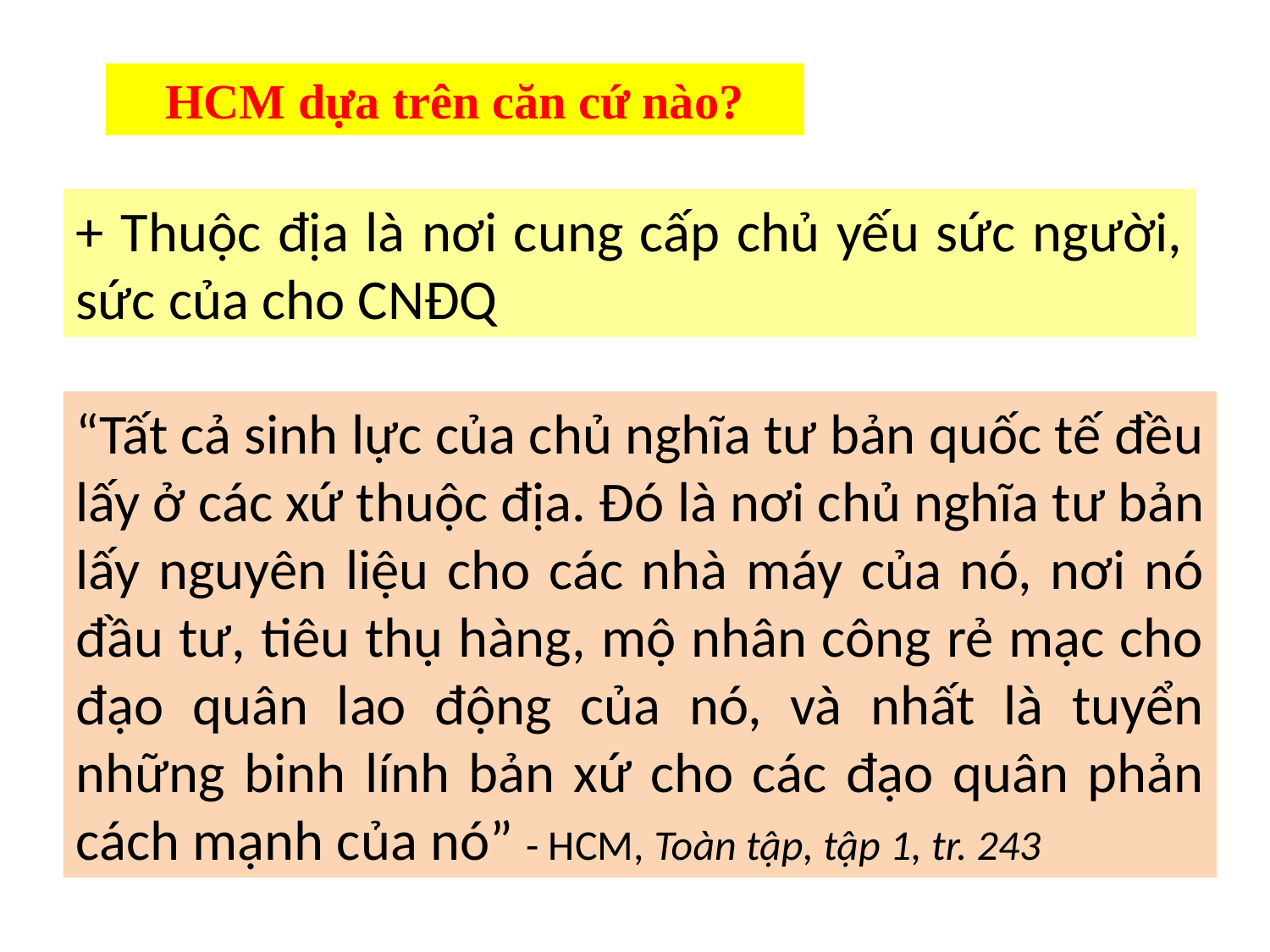

HCM dựa trên căn cứ nào?
+ Thuộc địa là nơi cung cấp chủ yếu sức người, sức của cho CNĐQ
“Tất cả sinh lực của chủ nghĩa tư bản quốc tế đều lấy ở các xứ thuộc địa. Đó là nơi chủ nghĩa tư bản lấy nguyên liệu cho các nhà máy của nó, nơi nó đầu tư, tiêu thụ hàng, mộ nhân công rẻ mạc cho đạo quân lao động của nó, và nhất là tuyển những binh lính bản xứ cho các đạo quân phản cách mạnh của nó” - HCM, Toàn tập, tập 1, tr. 243